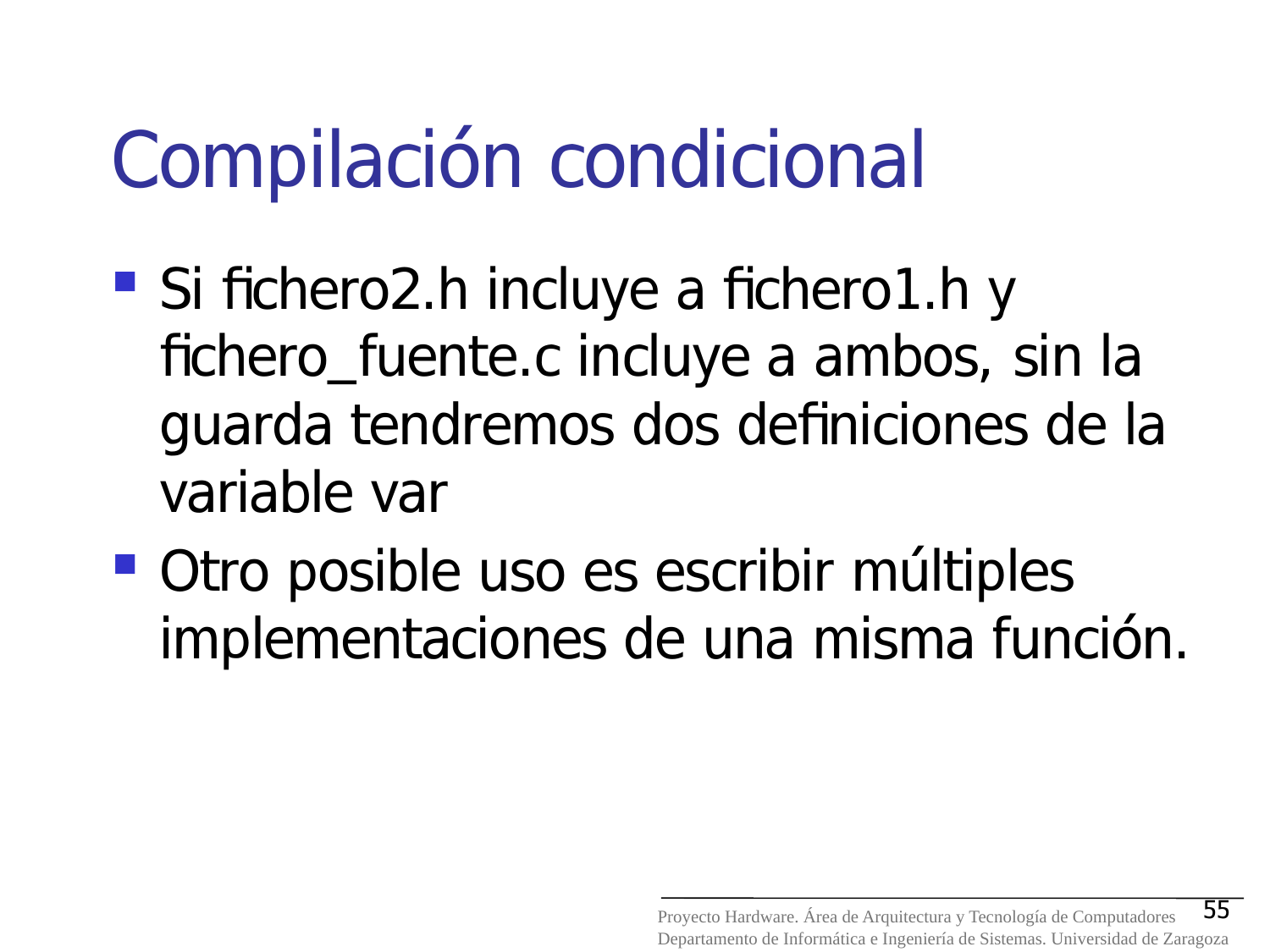

# Compilación condicional
Si fichero2.h incluye a fichero1.h y fichero_fuente.c incluye a ambos, sin la guarda tendremos dos definiciones de la variable var
Otro posible uso es escribir múltiples implementaciones de una misma función.
55